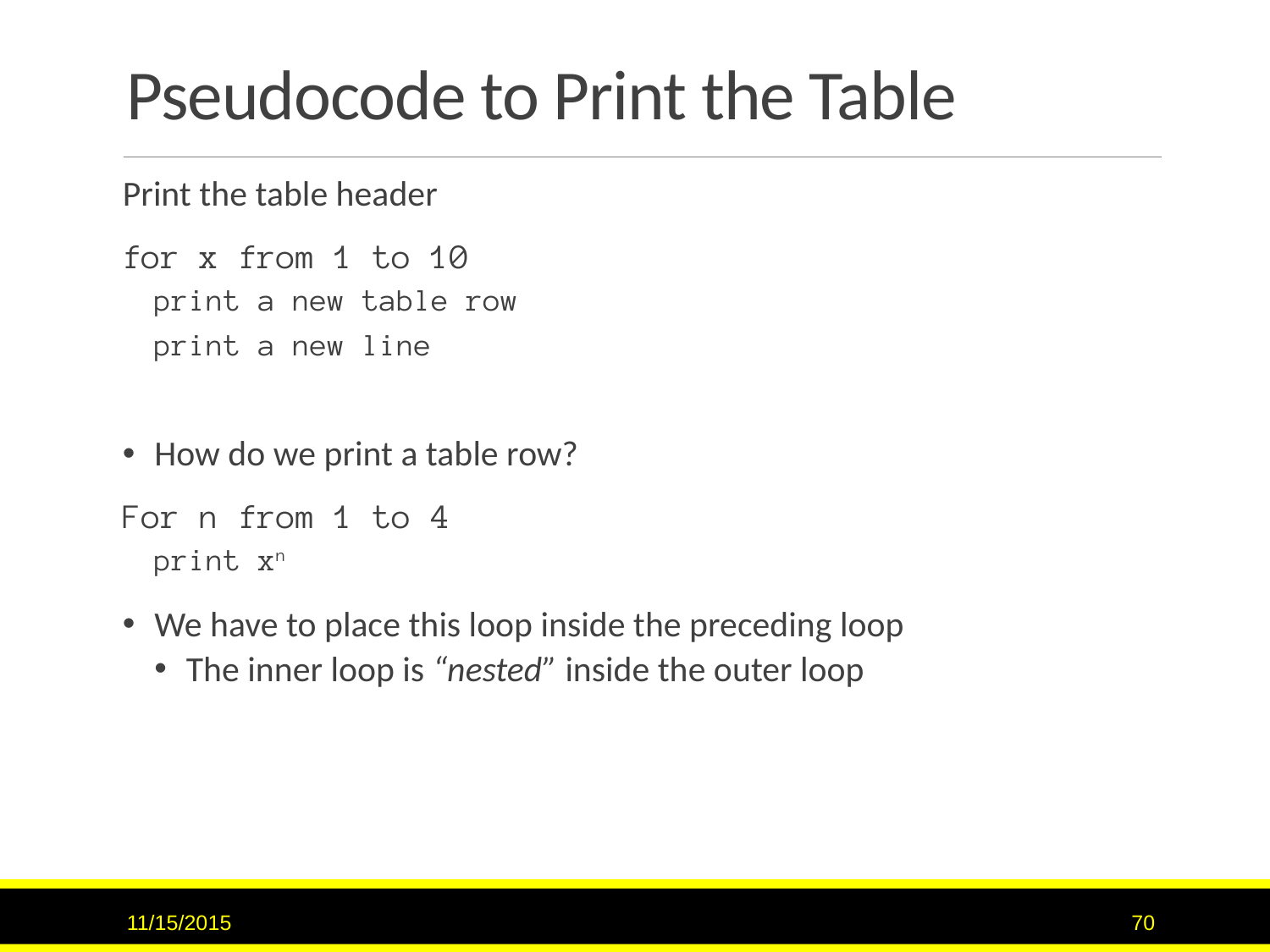

# Pseudocode to Print the Table
Print the table header
for x from 1 to 10
print a new table row
print a new line

How do we print a table row?
For n from 1 to 4
print xn
We have to place this loop inside the preceding loop
The inner loop is “nested” inside the outer loop
11/15/2015
70